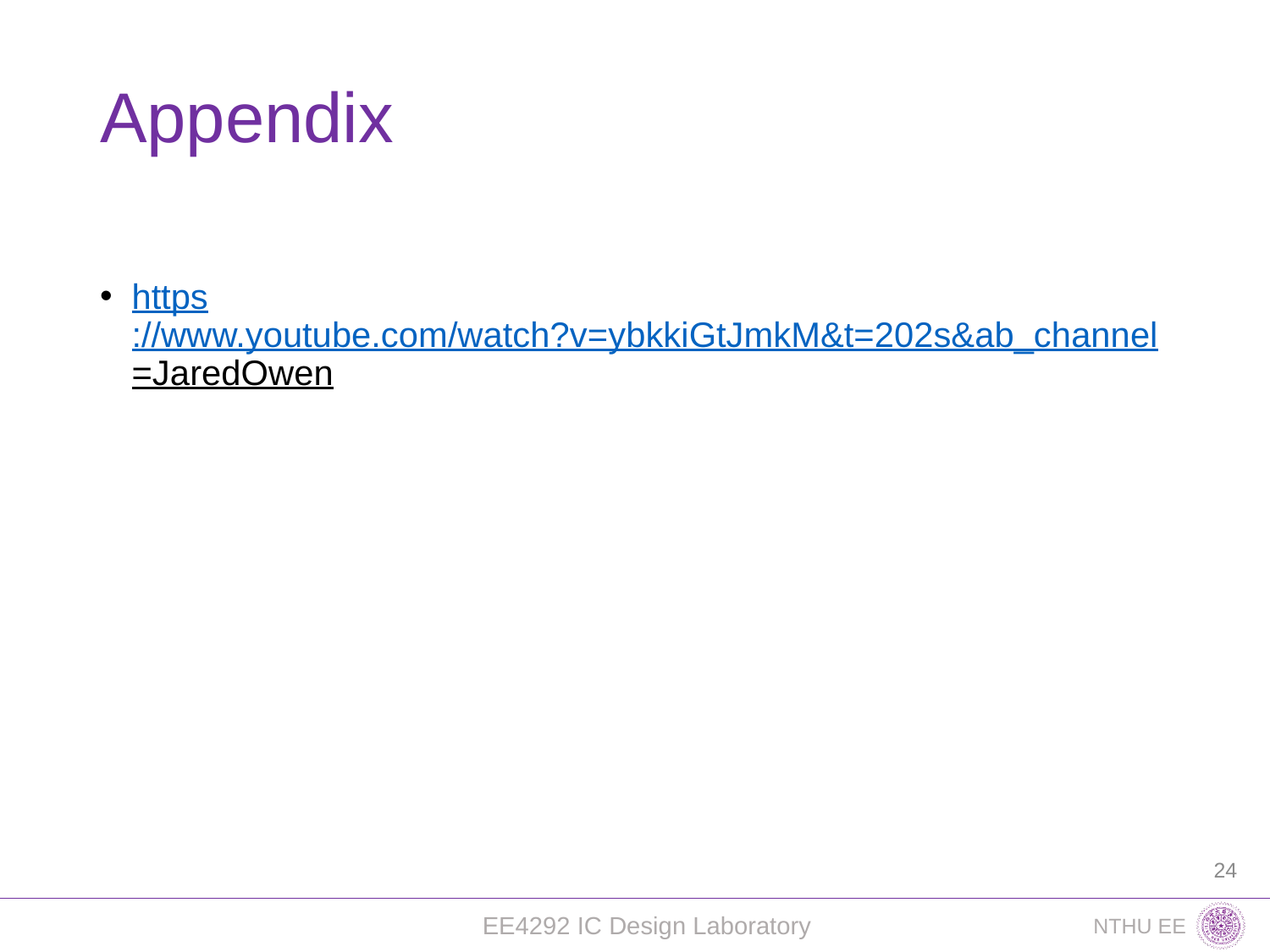

# Appendix

https://www.youtube.com/watch?v=ybkkiGtJmkM&t=202s&ab_channel=JaredOwen
24
EE4292 IC Design Laboratory